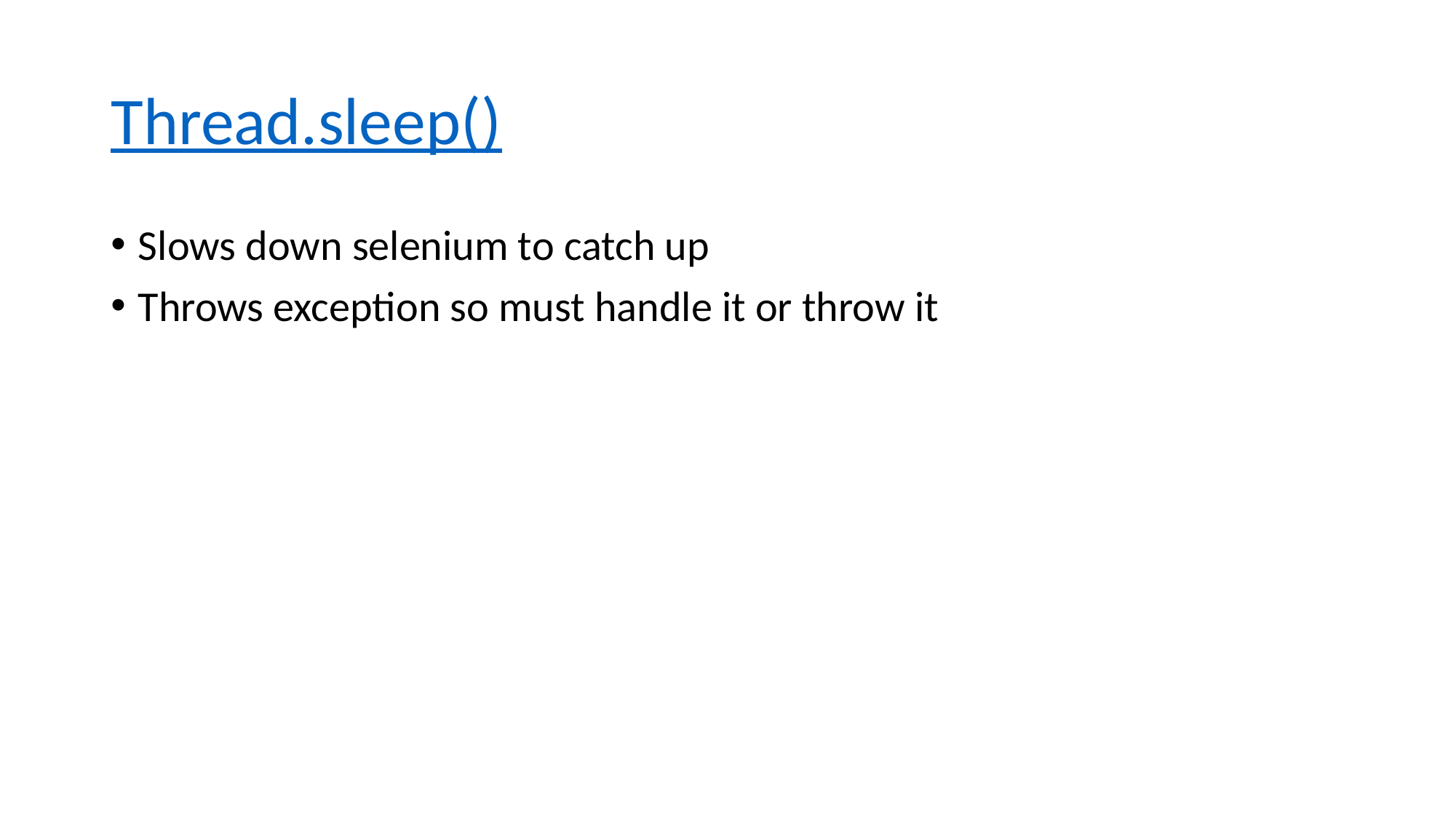

# Thread.sleep()
Slows down selenium to catch up
Throws exception so must handle it or throw it